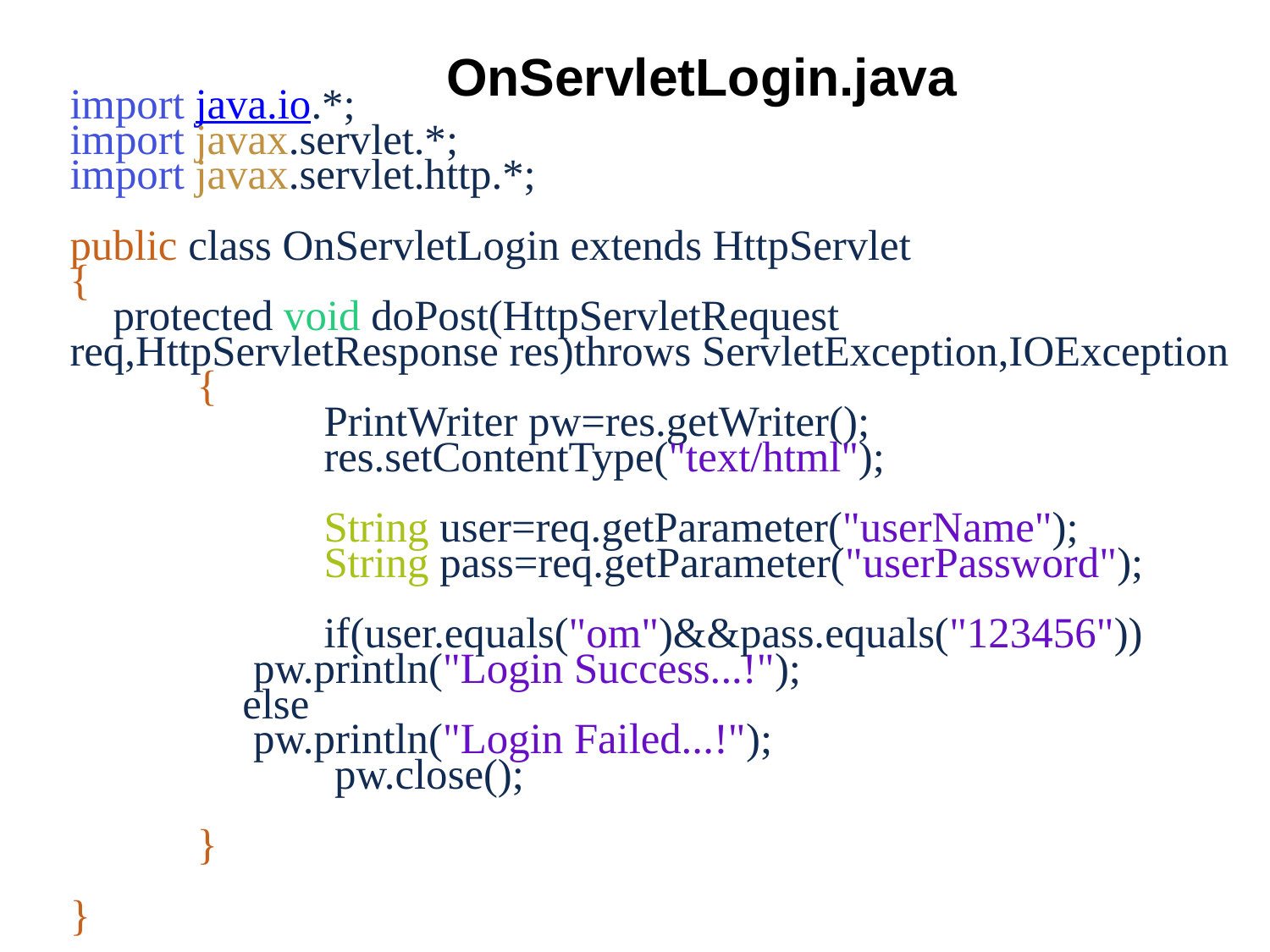

# OnServletLogin.java
import java.io.*;
import javax.servlet.*;
import javax.servlet.http.*;

public class OnServletLogin extends HttpServlet
{
    protected void doPost(HttpServletRequest req,HttpServletResponse res)throws ServletException,IOException
	{
		PrintWriter pw=res.getWriter();
		res.setContentType("text/html");

		String user=req.getParameter("userName");
		String pass=req.getParameter("userPassword");

		if(user.equals("om")&&pass.equals("123456"))
                 pw.println("Login Success...!");
                else
                 pw.println("Login Failed...!");
		 pw.close();

	}

}